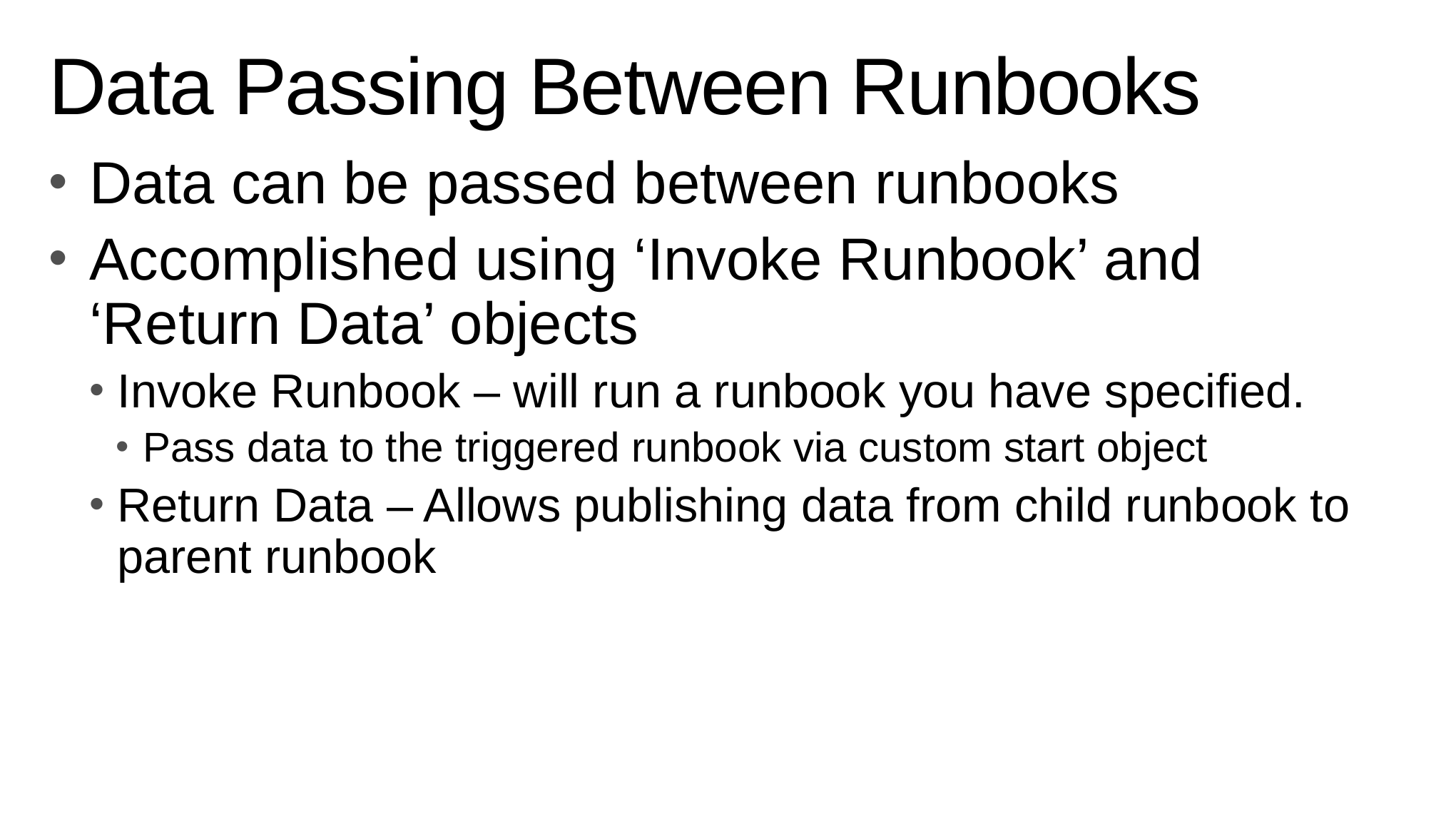

# Data Passing Between Runbooks
Data can be passed between runbooks
Accomplished using ‘Invoke Runbook’ and ‘Return Data’ objects
Invoke Runbook – will run a runbook you have specified.
Pass data to the triggered runbook via custom start object
Return Data – Allows publishing data from child runbook to parent runbook